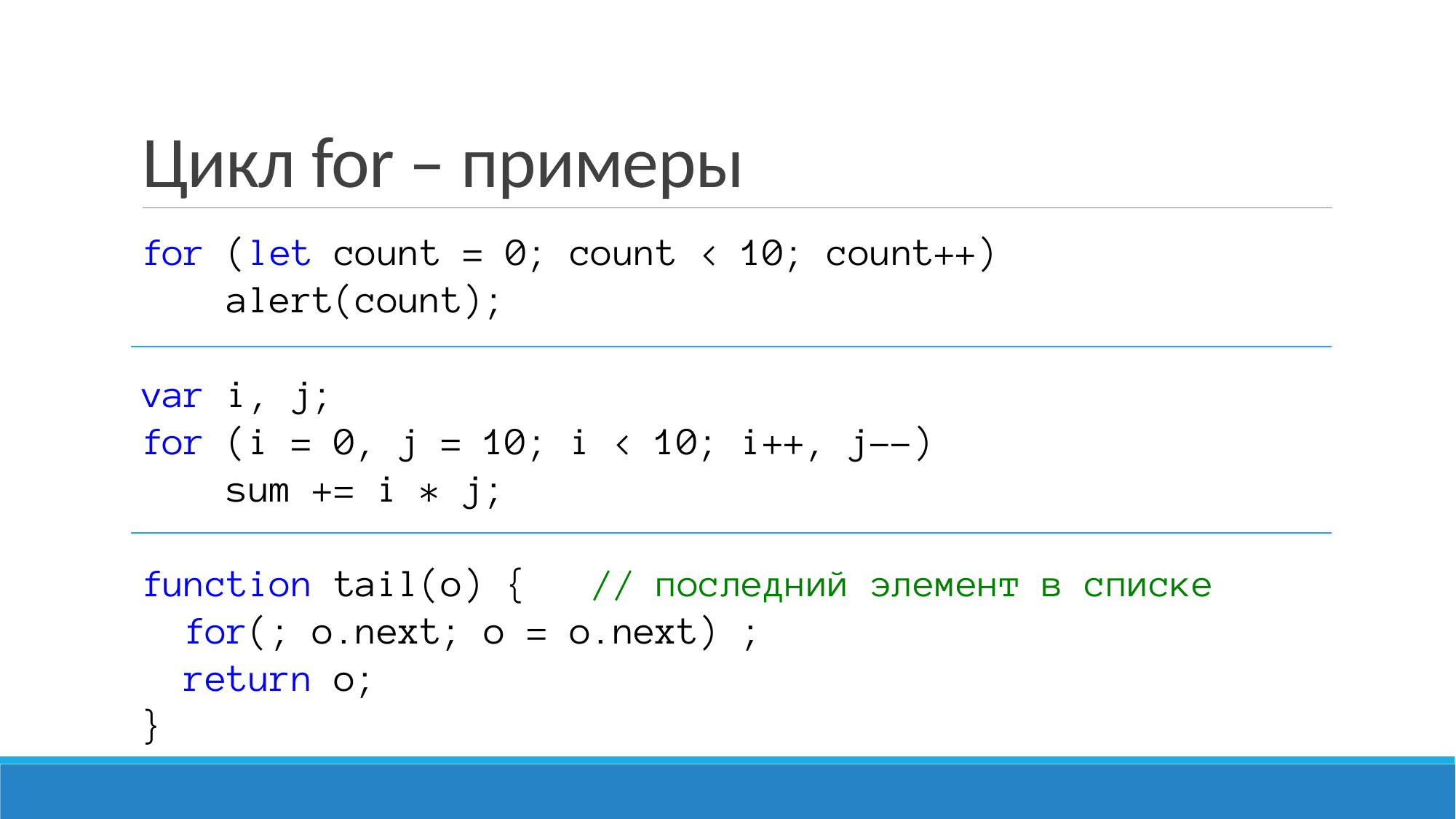

# Цикл for – примеры
for (let count = 0; count < 10; count++)
    alert(count);

var i, j;
for (i = 0, j = 10; i < 10; i++, j--)
    sum += i * j;

function tail(o) {   // последний элемент в списке
  for(; o.next; o = o.next) ;
  return o;
}